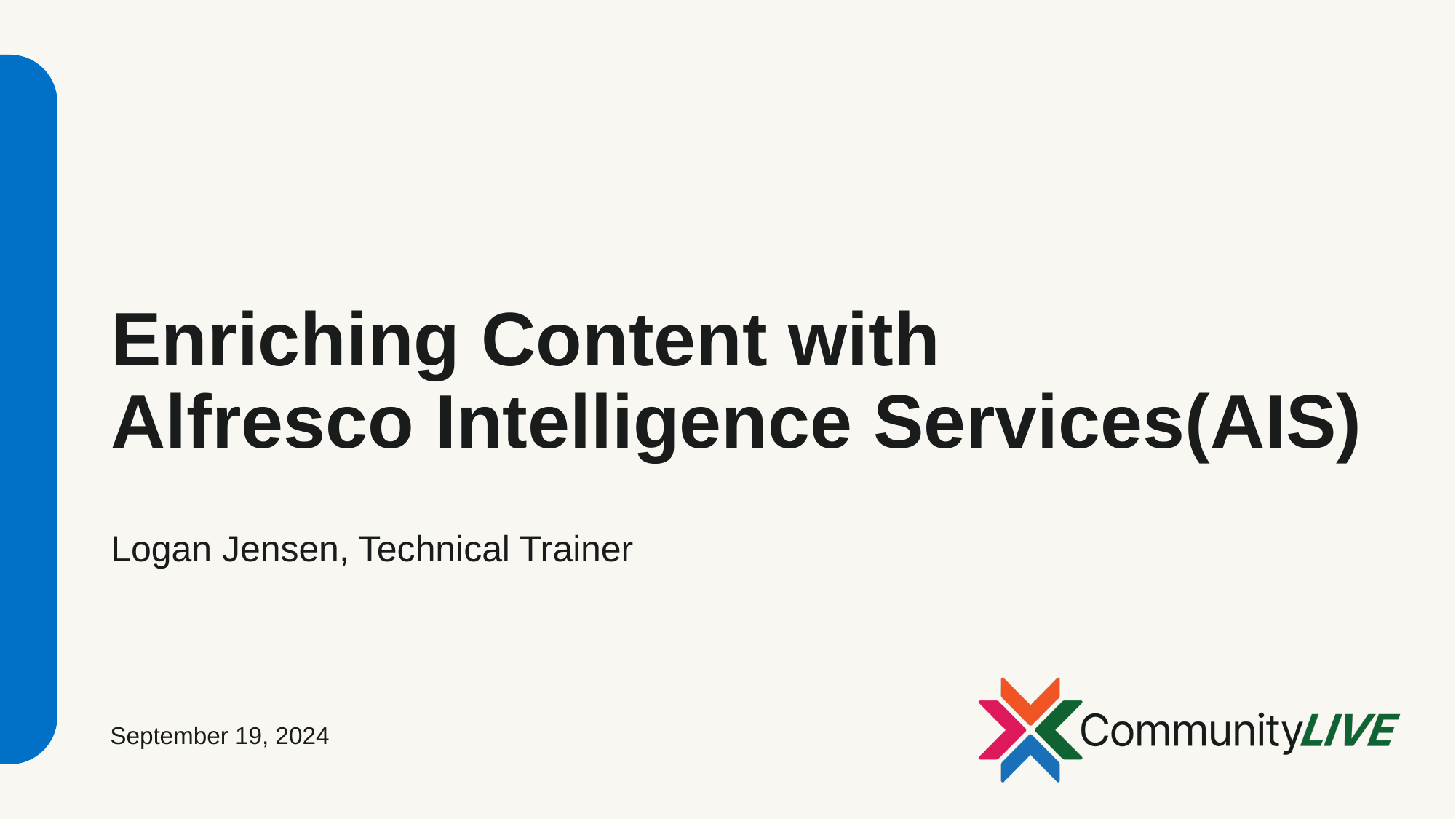

# Enriching Content with Alfresco Intelligence Services(AIS)
Logan Jensen, Technical Trainer